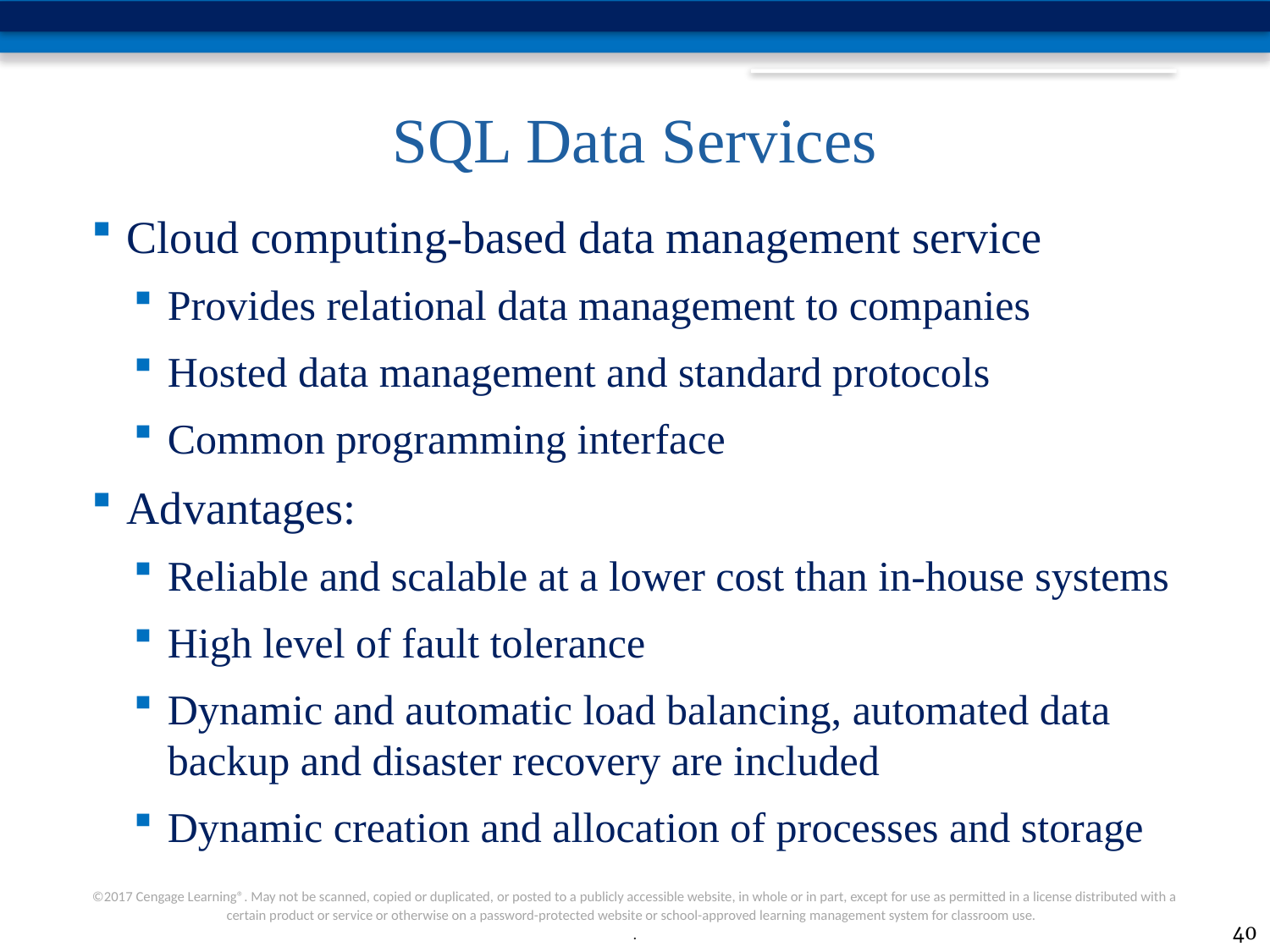

# SQL Data Services
Cloud computing-based data management service
Provides relational data management to companies
Hosted data management and standard protocols
Common programming interface
Advantages:
Reliable and scalable at a lower cost than in-house systems
High level of fault tolerance
Dynamic and automatic load balancing, automated data backup and disaster recovery are included
Dynamic creation and allocation of processes and storage

40